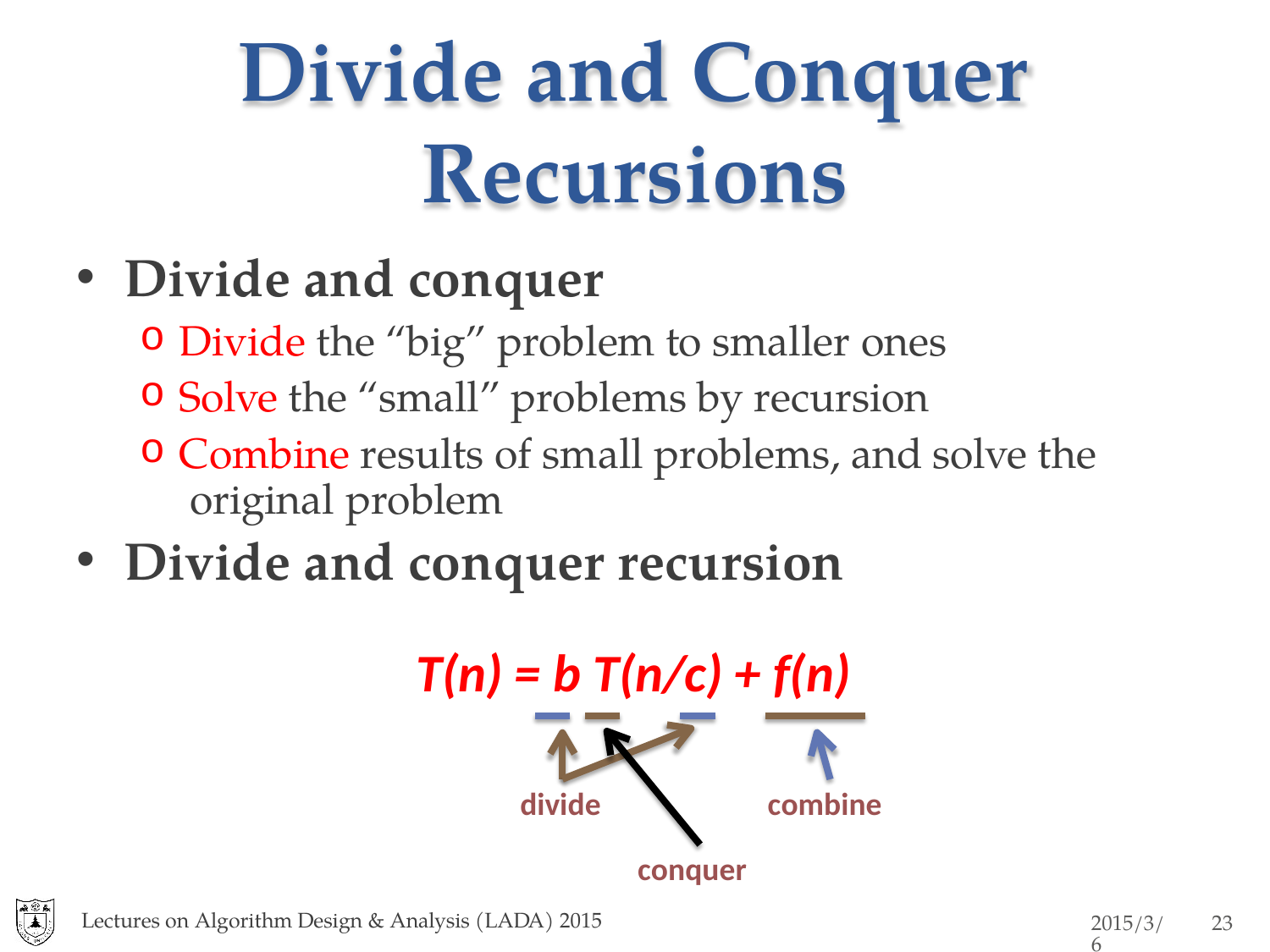

# Divide and Conquer  Recursions

Divide and conquer
Divide the “big” problem to smaller ones
Solve the “small” problems by recursion
Combine results of small problems, and solve the  original problem
Divide and conquer recursion
T(n) = b T(n/c) + f(n)

divide
combine
conquer
Lectures on Algorithm Design & Analysis (LADA) 2015
23
2015/3/6